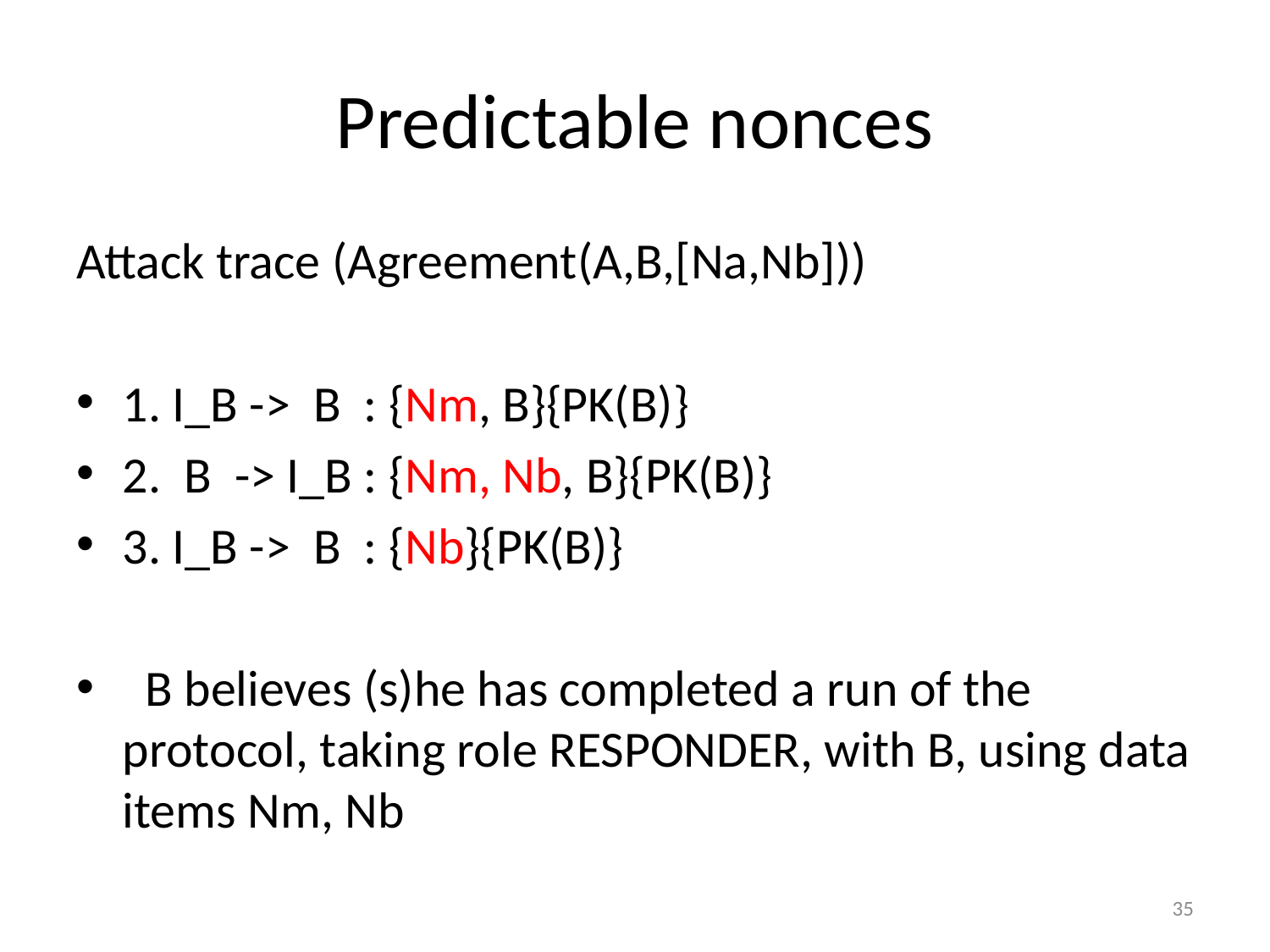

# Predictable nonces
Attack trace (Agreement(A,B,[Na,Nb]))

1. I_B ->  B  : {Nm, B}{PK(B)}
2.  B  -> I_B : {Nm, Nb, B}{PK(B)}
3. I_B ->  B  : {Nb}{PK(B)}

  B believes (s)he has completed a run of the protocol, taking role RESPONDER, with B, using data items Nm, Nb
35